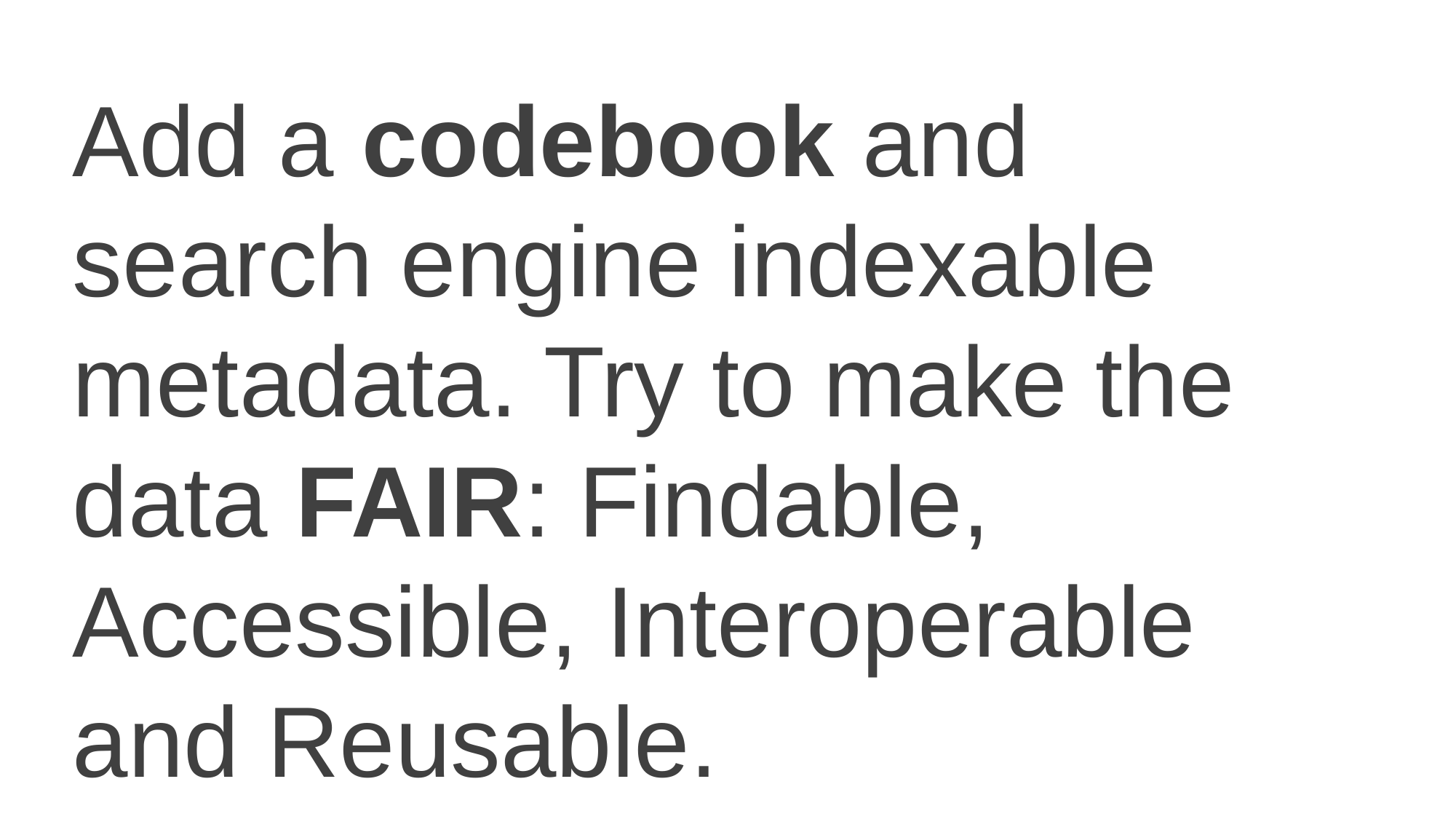

Add a codebook and search engine indexable metadata. Try to make the data FAIR: Findable, Accessible, Interoperable and Reusable.